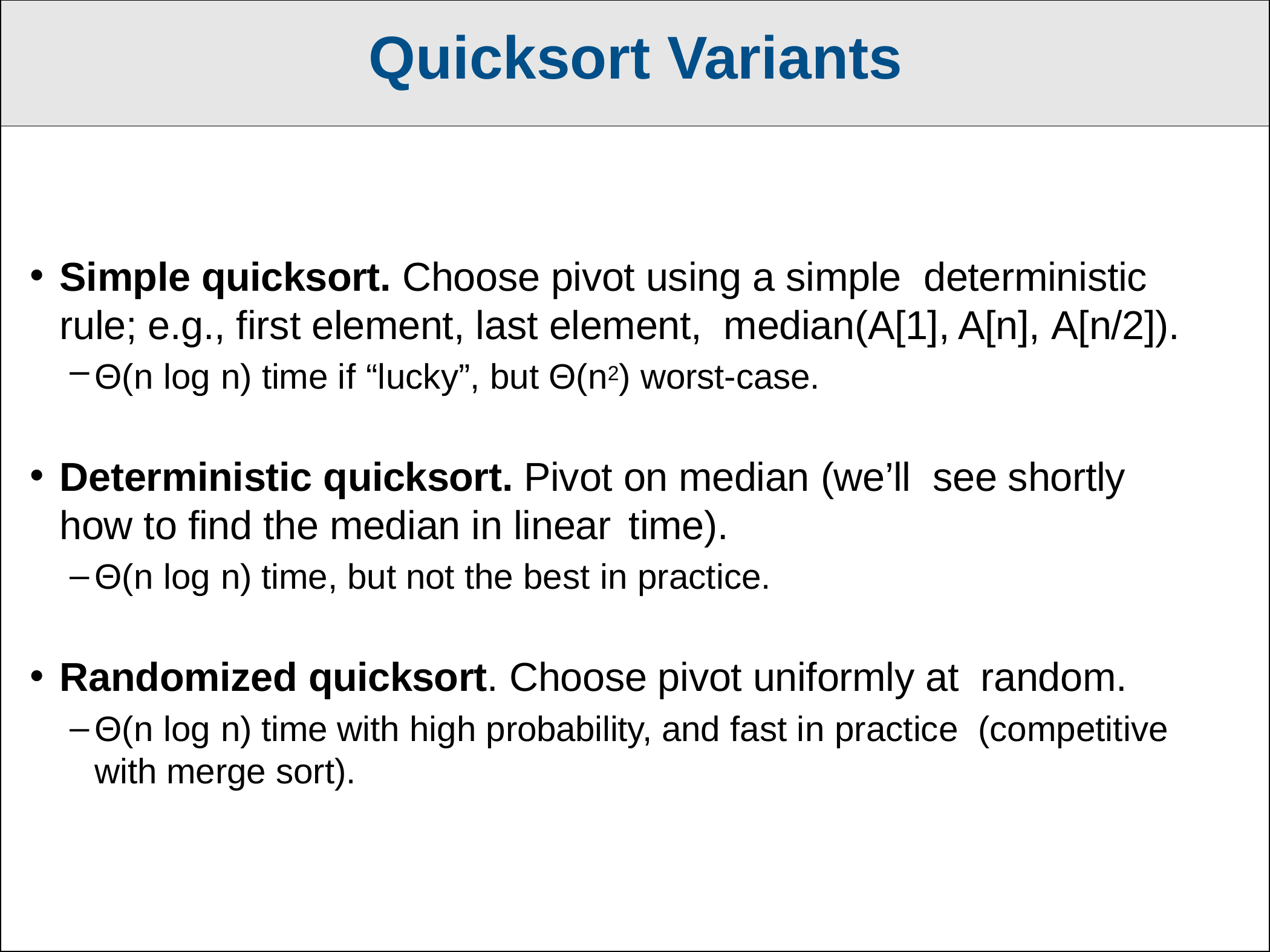

Quicksort Variants
Simple quicksort. Choose pivot using a simple  deterministic rule; e.g., first element, last element,  median(A[1], A[n], A[n/2]).
Θ(n log n) time if “lucky”, but Θ(n2) worst-case.

Deterministic quicksort. Pivot on median (we’ll  see shortly how to find the median in linear time).
Θ(n log n) time, but not the best in practice.

Randomized quicksort. Choose pivot uniformly at  random.
Θ(n log n) time with high probability, and fast in practice  (competitive with merge sort).
17